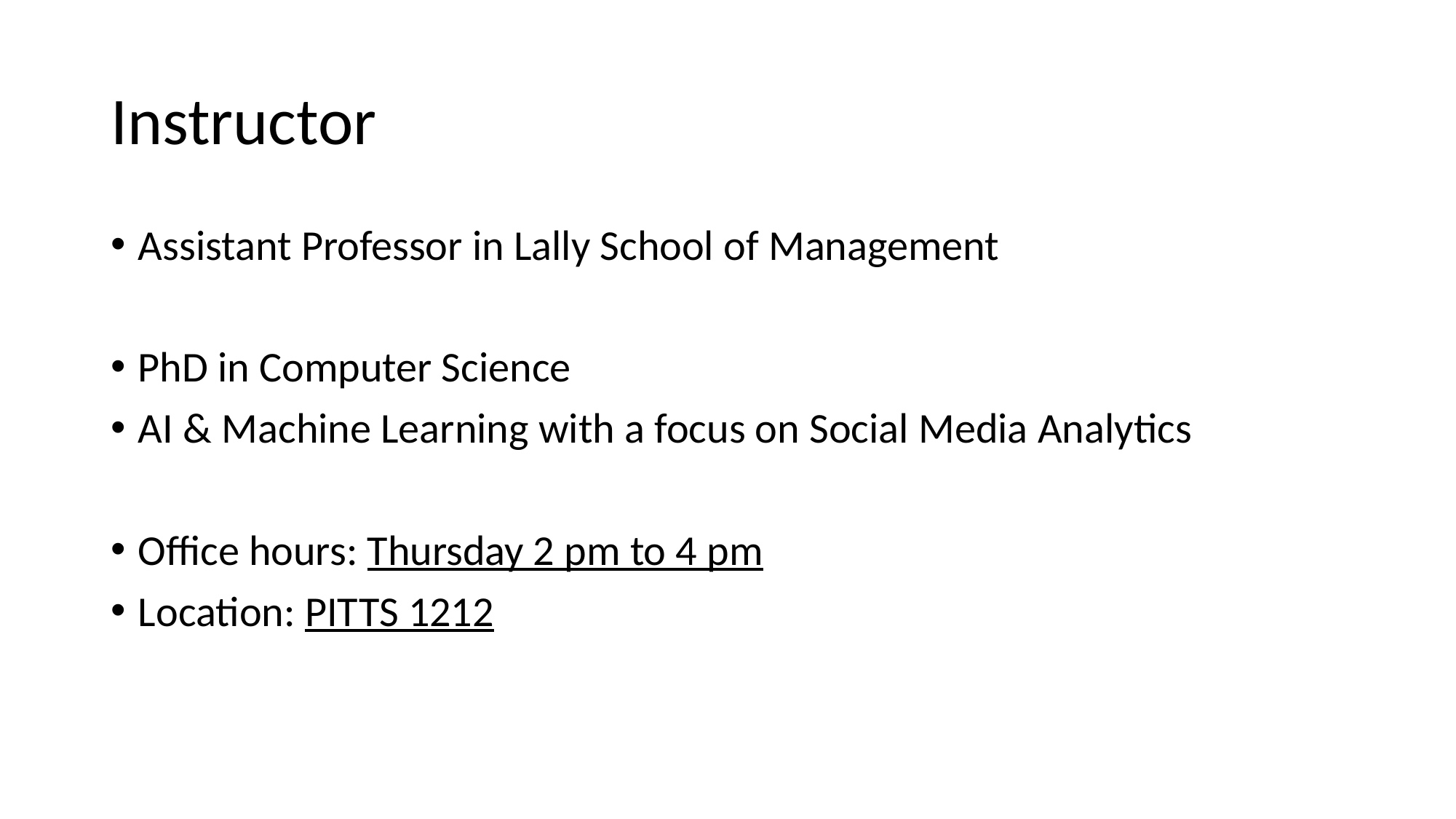

# Instructor
Assistant Professor in Lally School of Management

PhD in Computer Science
AI & Machine Learning with a focus on Social Media Analytics

Office hours: Thursday 2 pm to 4 pm
Location: PITTS 1212